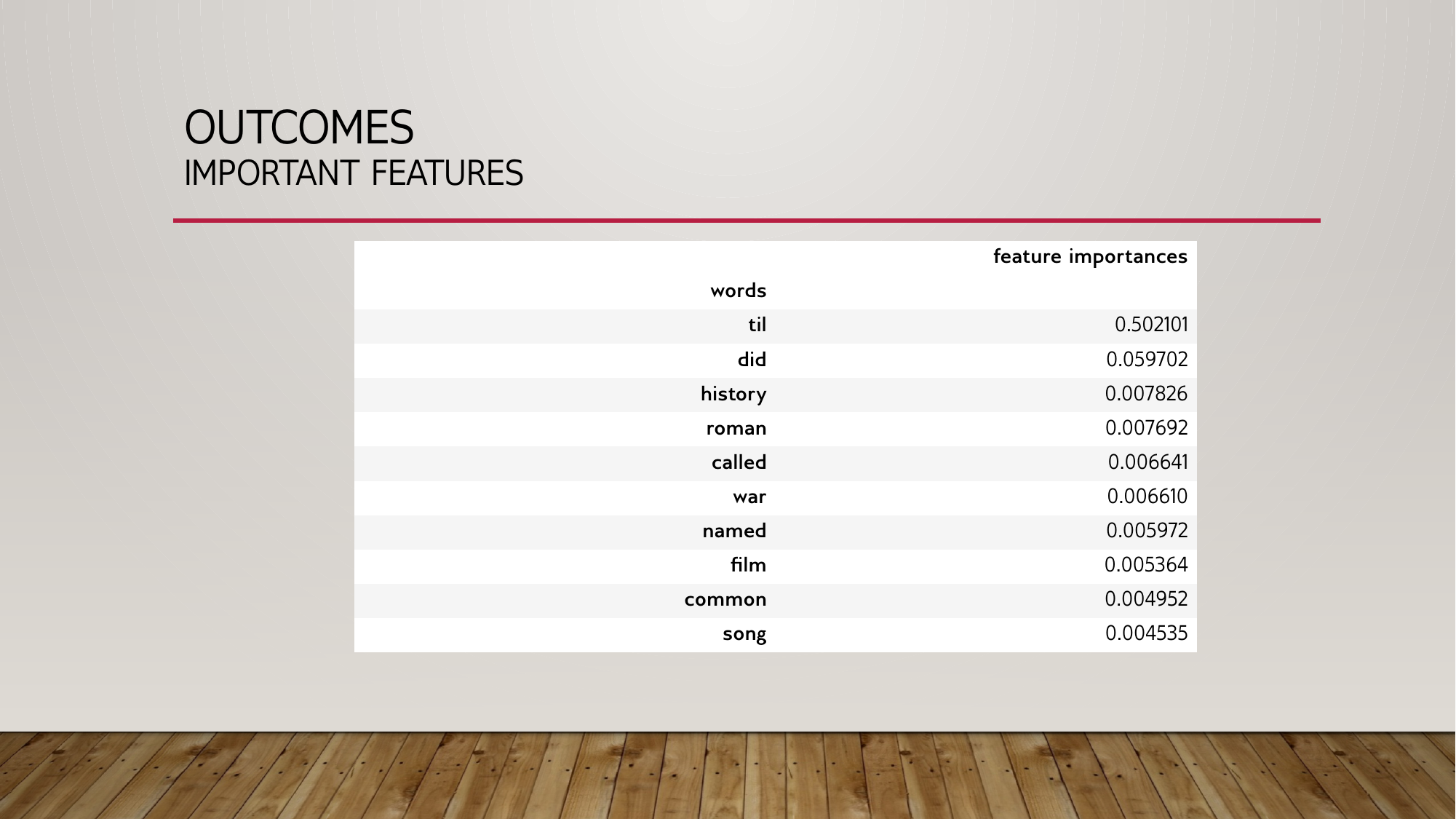

# Outcomes Important Features
|  | feature importances |
| --- | --- |
| words |  |
| til | 0.502101 |
| did | 0.059702 |
| history | 0.007826 |
| roman | 0.007692 |
| called | 0.006641 |
| war | 0.006610 |
| named | 0.005972 |
| film | 0.005364 |
| common | 0.004952 |
| song | 0.004535 |